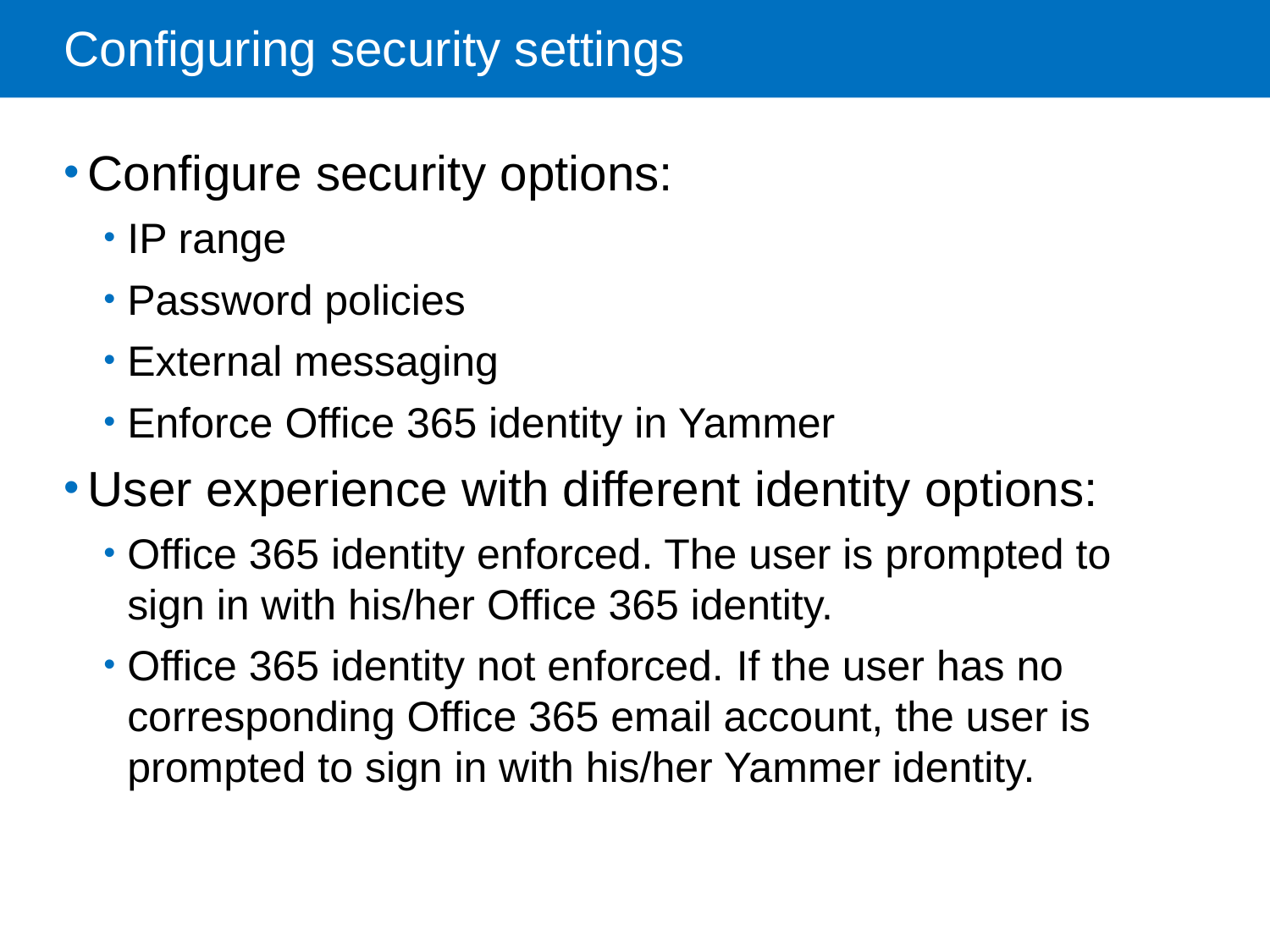

# Configuring security settings
Configure security options:
IP range
Password policies
External messaging
Enforce Office 365 identity in Yammer
User experience with different identity options:
Office 365 identity enforced. The user is prompted to sign in with his/her Office 365 identity.
Office 365 identity not enforced. If the user has no corresponding Office 365 email account, the user is prompted to sign in with his/her Yammer identity.